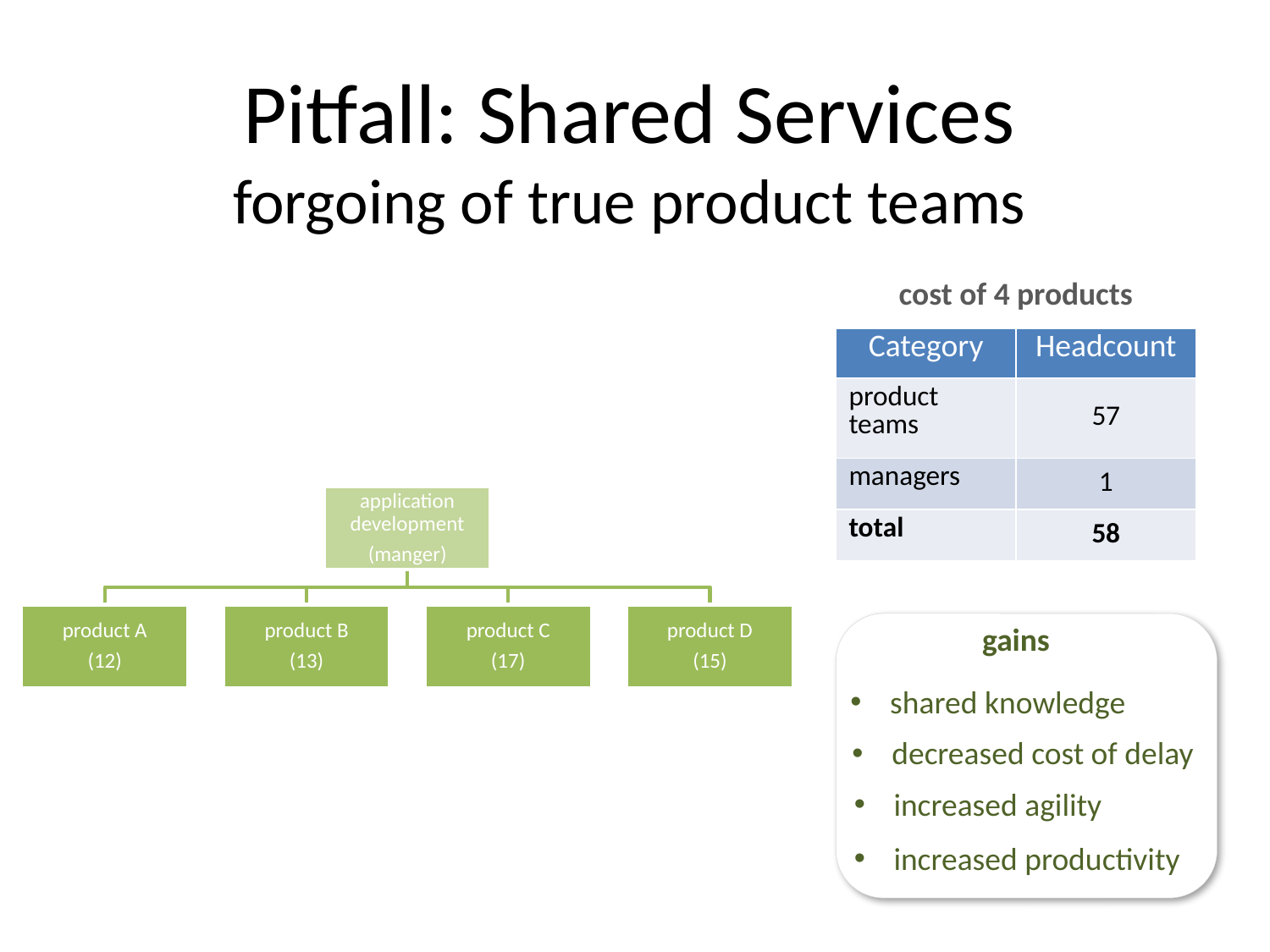

Pitfall: Shared Services
forgoing of true product teams
application development
(manger)
product A
(12)
product B
(13)
product C
(17)
product D
(15)
| cost of 4 products |  |
| --- | --- |
| Category | Headcount |
| product teams | 57 |
| managers | 1 |
| total | 58 |

gains
shared knowledge
decreased cost of delay
increased agility
increased productivity